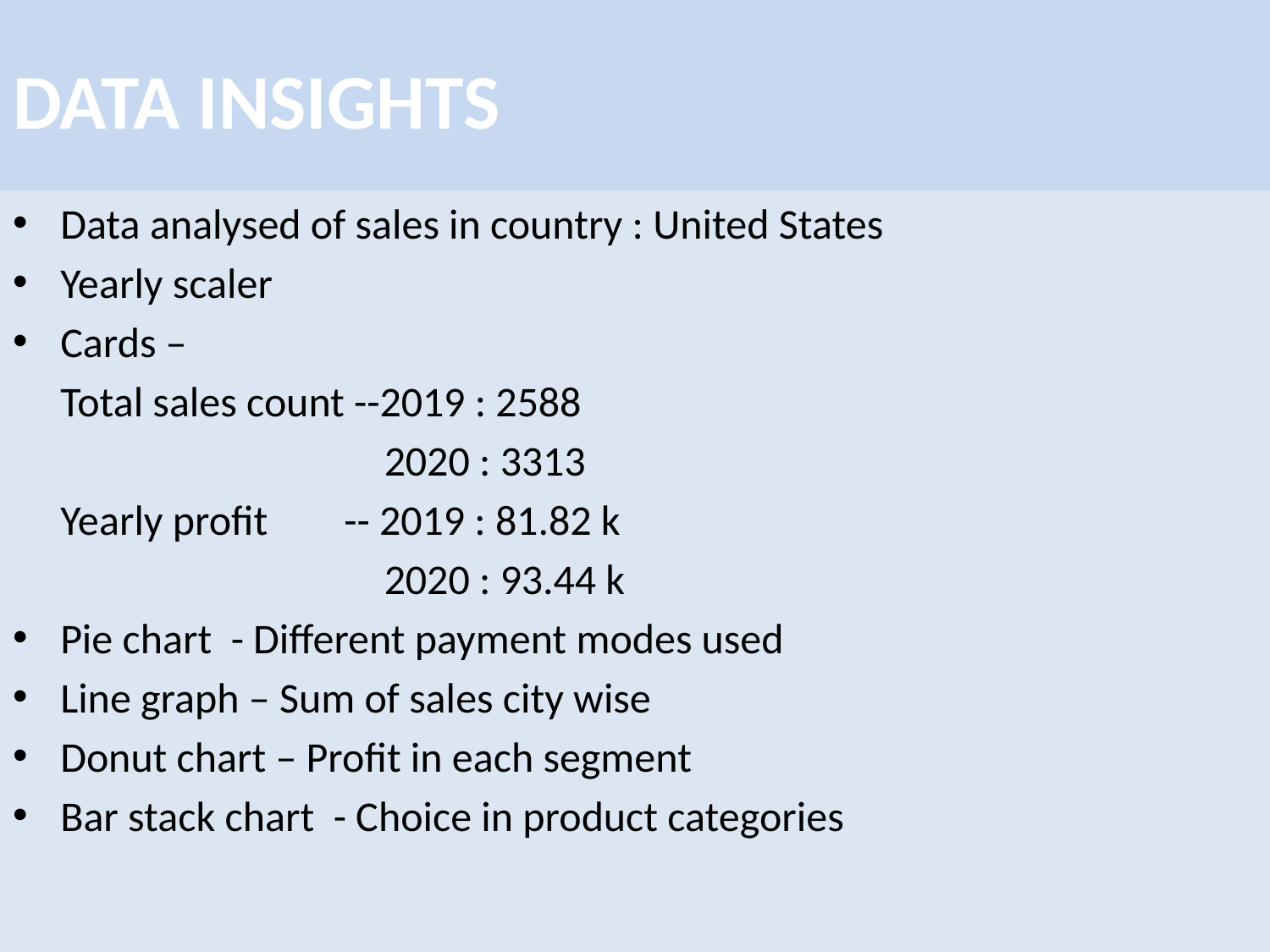

# DATA INSIGHTS
Data analysed of sales in country : United States
Yearly scaler
Cards –
     Total sales count --2019 : 2588
                                       2020 : 3313
     Yearly profit        -- 2019 : 81.82 k
                                       2020 : 93.44 k
Pie chart  - Different payment modes used
Line graph – Sum of sales city wise
Donut chart – Profit in each segment
Bar stack chart  - Choice in product categories